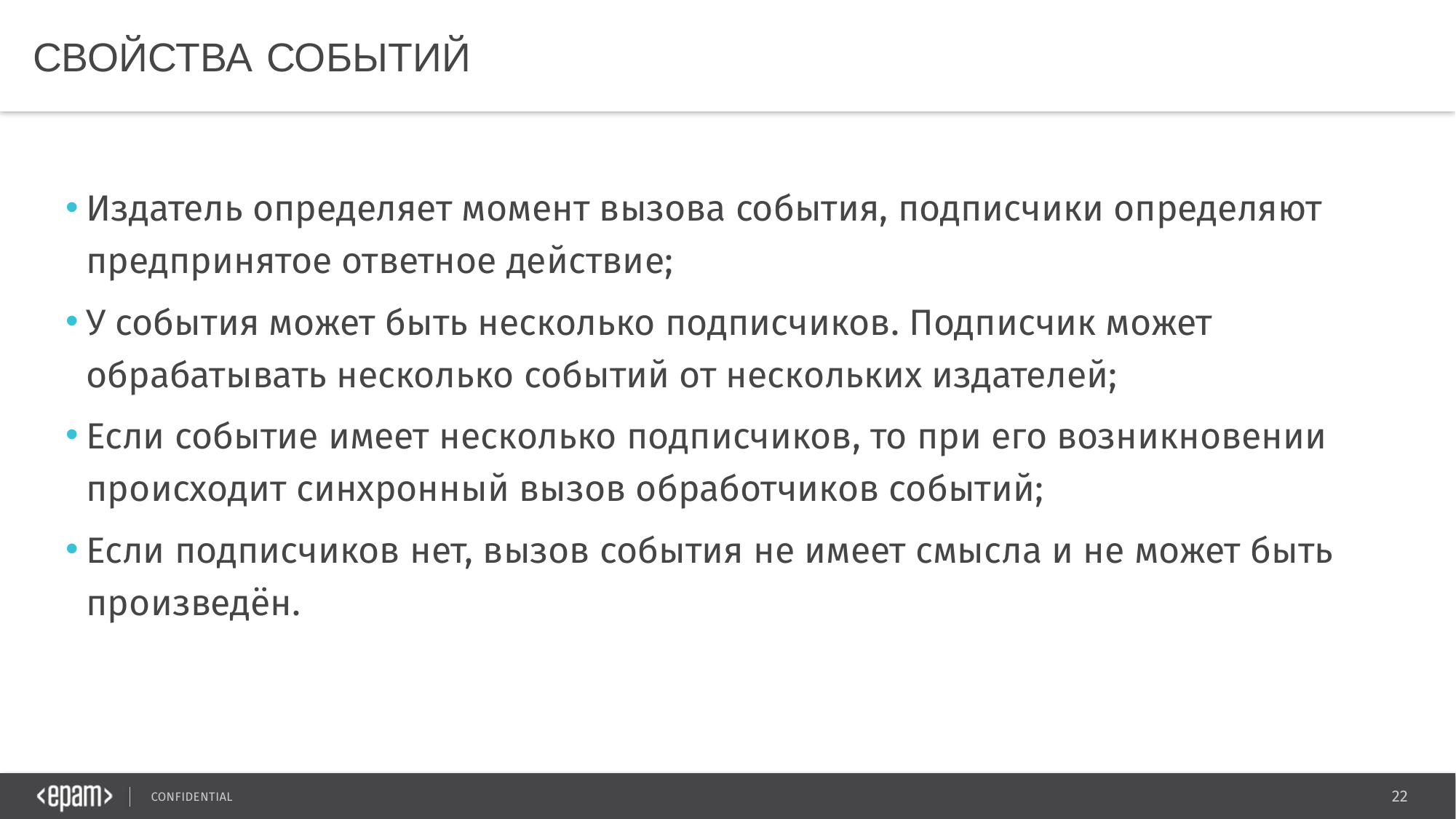

# Свойства событий
Издатель определяет момент вызова события, подписчики определяют предпринятое ответное действие;
У события может быть несколько подписчиков. Подписчик может обрабатывать несколько событий от нескольких издателей;
Если событие имеет несколько подписчиков, то при его возникновении происходит синхронный вызов обработчиков событий;
Если подписчиков нет, вызов события не имеет смысла и не может быть произведён.